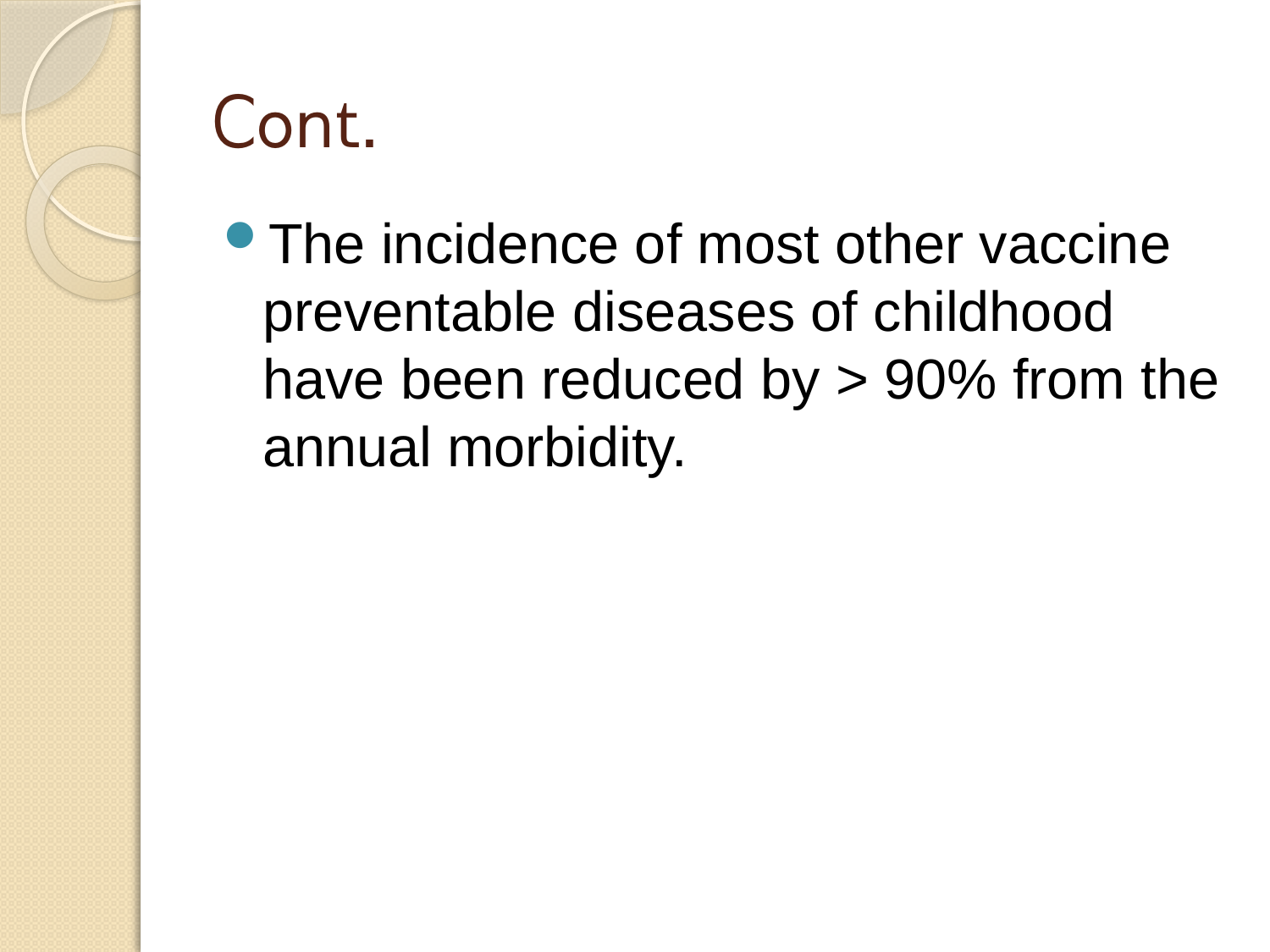

# Cont.
The incidence of most other vaccine preventable diseases of childhood have been reduced by > 90% from the annual morbidity.